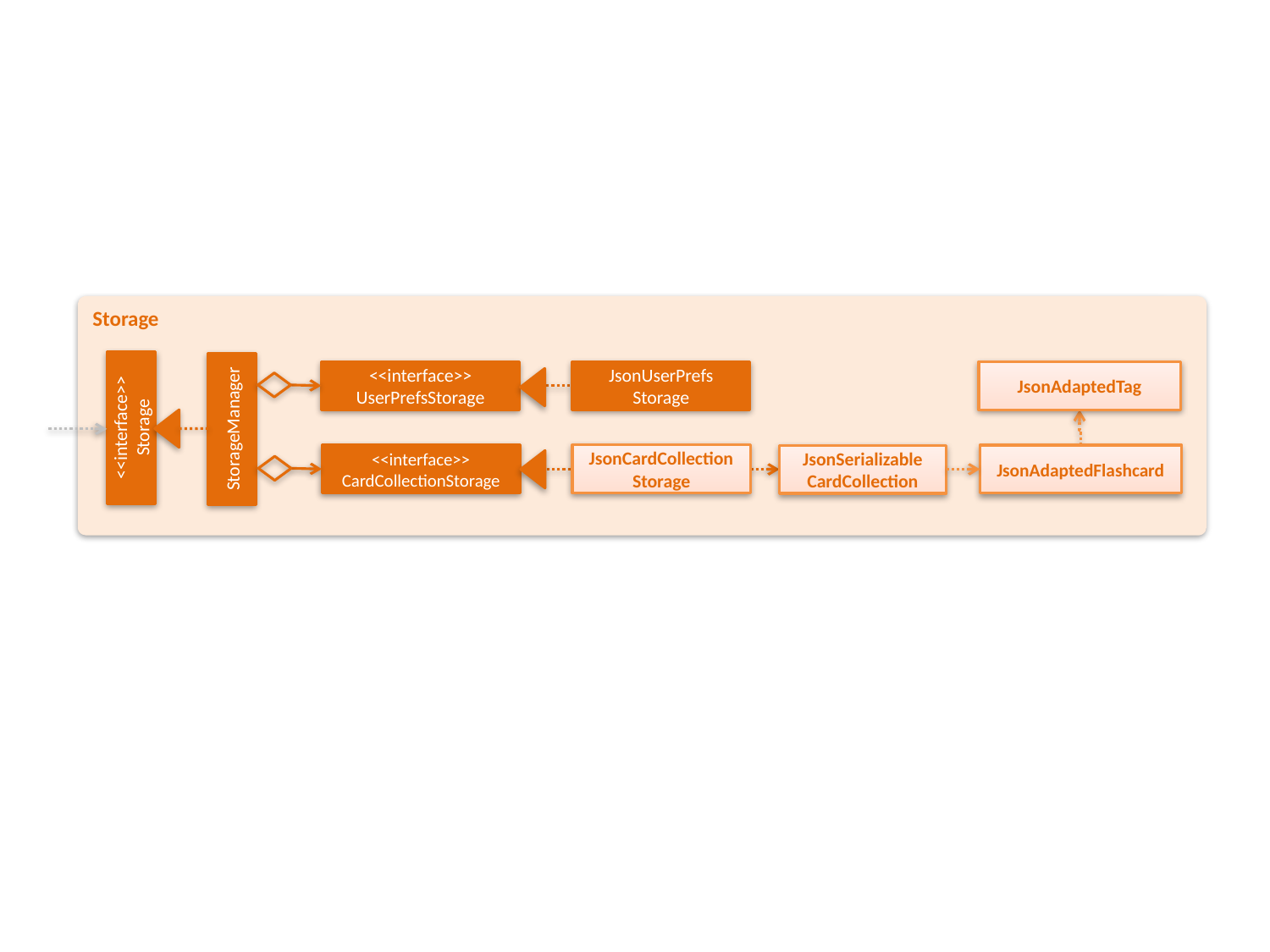

Storage
<<interface>>
UserPrefsStorage
JsonUserPrefs
Storage
JsonAdaptedTag

<<interface>>
Storage
StorageManager

<<interface>>
CardCollectionStorage
JsonCardCollection
Storage
JsonAdaptedFlashcard
JsonSerializable
CardCollection